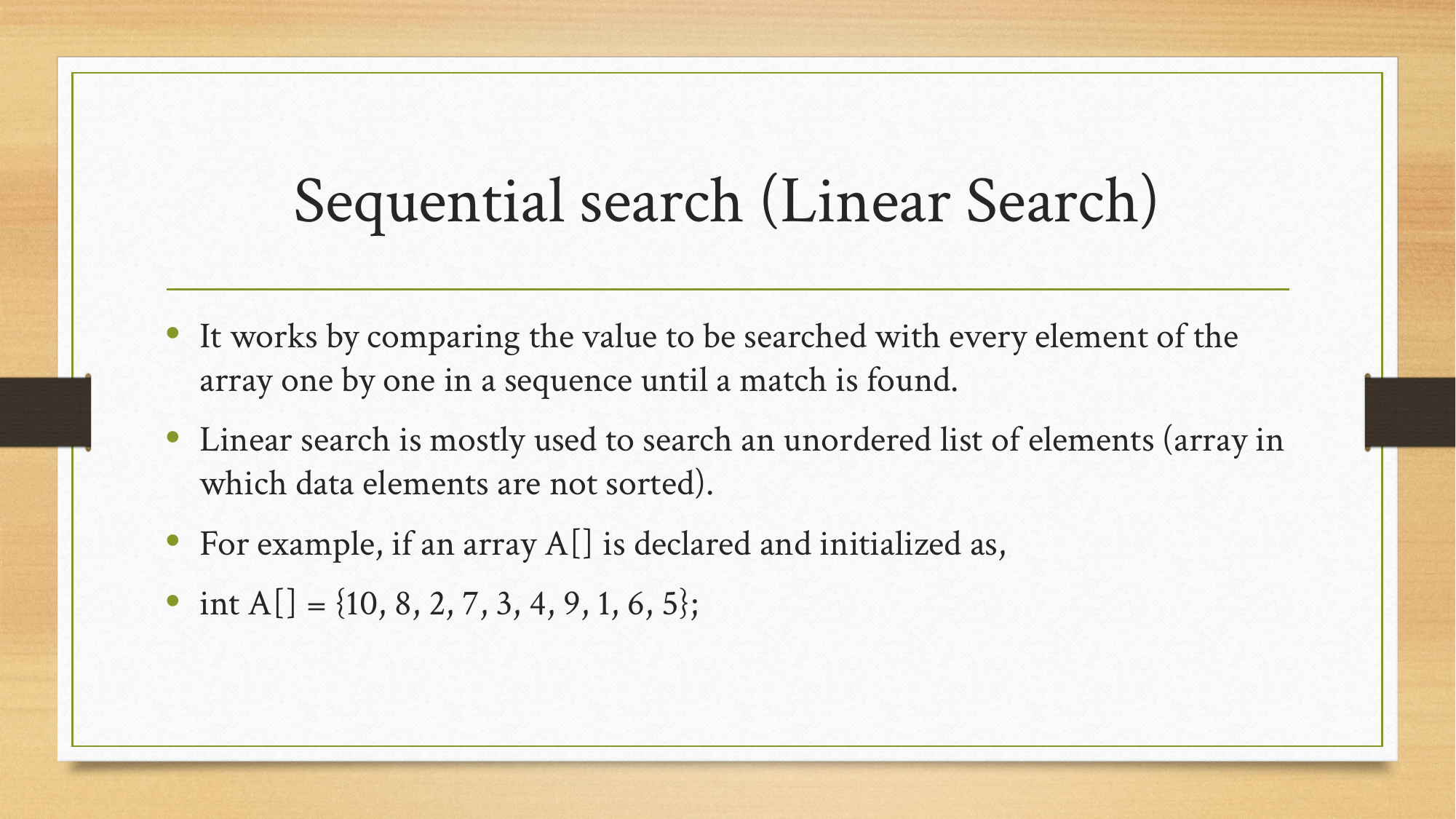

# Sequential search (Linear Search)
It works by comparing the value to be searched with every element of the array one by one in a sequence until a match is found.
Linear search is mostly used to search an unordered list of elements (array in which data elements are not sorted).
For example, if an array A[] is declared and initialized as,
int A[] = {10, 8, 2, 7, 3, 4, 9, 1, 6, 5};